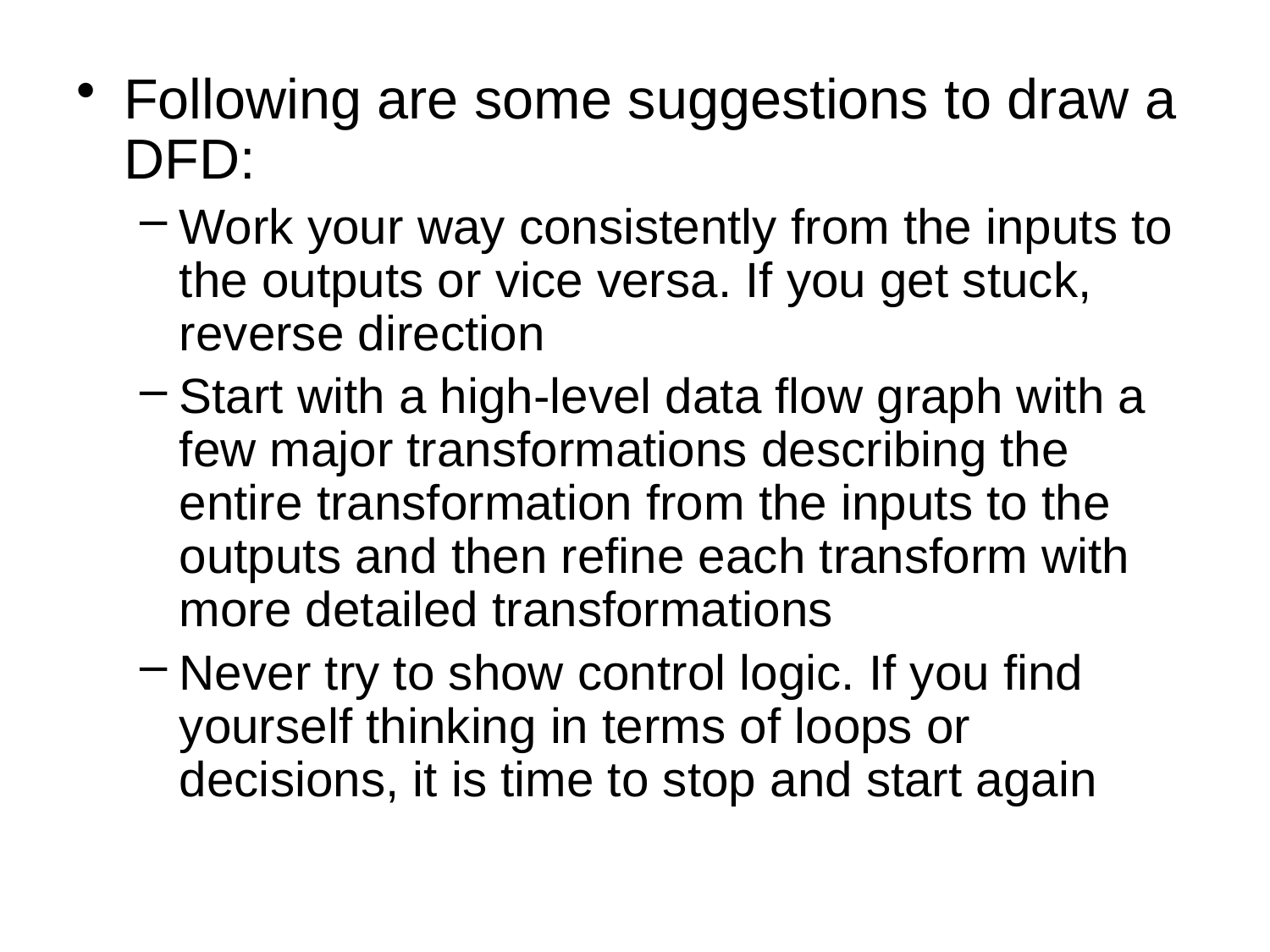

Following are some suggestions to draw a DFD:
Work your way consistently from the inputs to the outputs or vice versa. If you get stuck, reverse direction
Start with a high-level data flow graph with a few major transformations describing the entire transformation from the inputs to the outputs and then refine each transform with more detailed transformations
Never try to show control logic. If you find yourself thinking in terms of loops or decisions, it is time to stop and start again